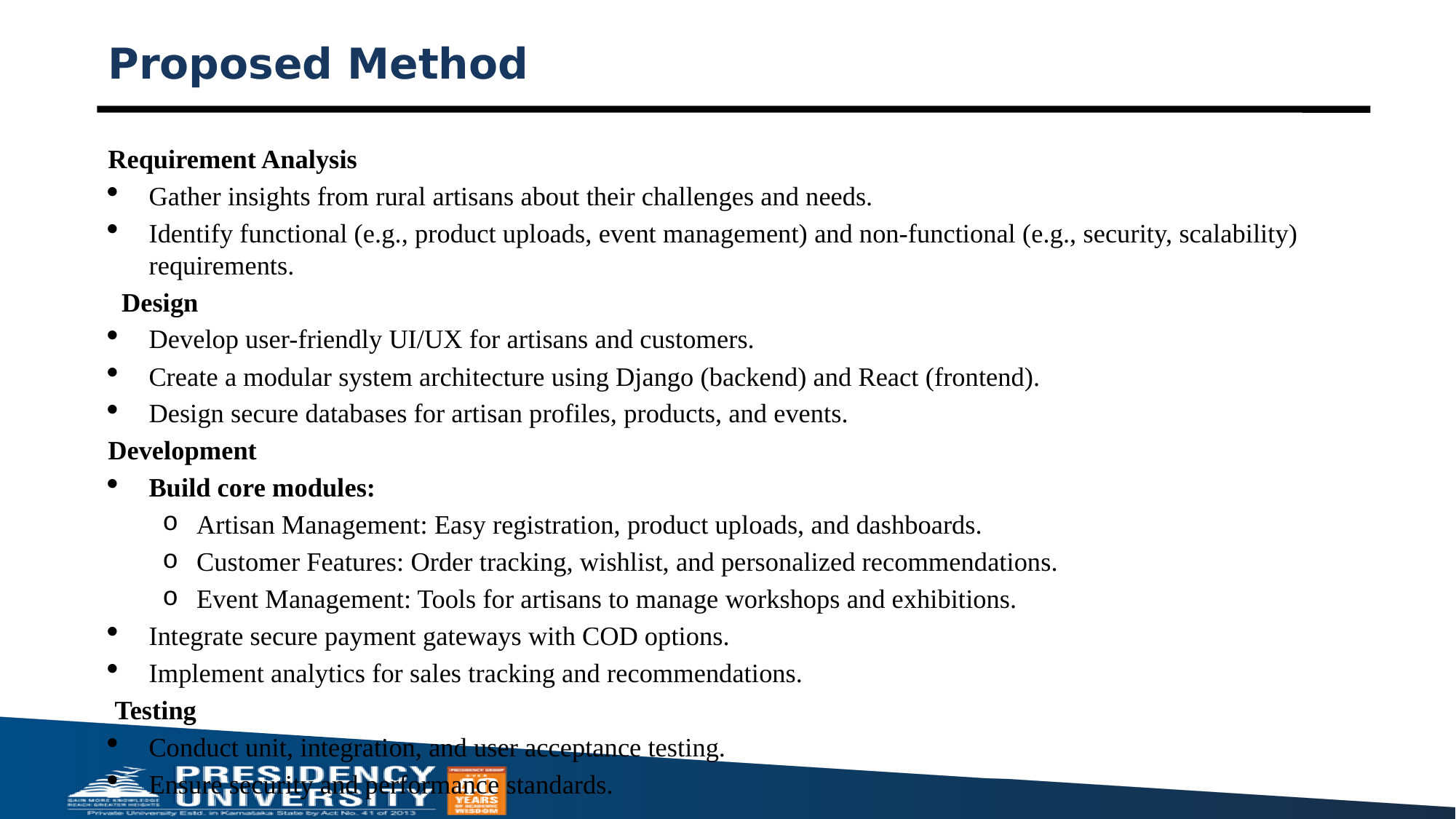

# Proposed Method
Requirement Analysis
Gather insights from rural artisans about their challenges and needs.
Identify functional (e.g., product uploads, event management) and non-functional (e.g., security, scalability) requirements.
Design
Develop user-friendly UI/UX for artisans and customers.
Create a modular system architecture using Django (backend) and React (frontend).
Design secure databases for artisan profiles, products, and events.
Development
Build core modules:
Artisan Management: Easy registration, product uploads, and dashboards.
Customer Features: Order tracking, wishlist, and personalized recommendations.
Event Management: Tools for artisans to manage workshops and exhibitions.
Integrate secure payment gateways with COD options.
Implement analytics for sales tracking and recommendations.
 Testing
Conduct unit, integration, and user acceptance testing.
Ensure security and performance standards.